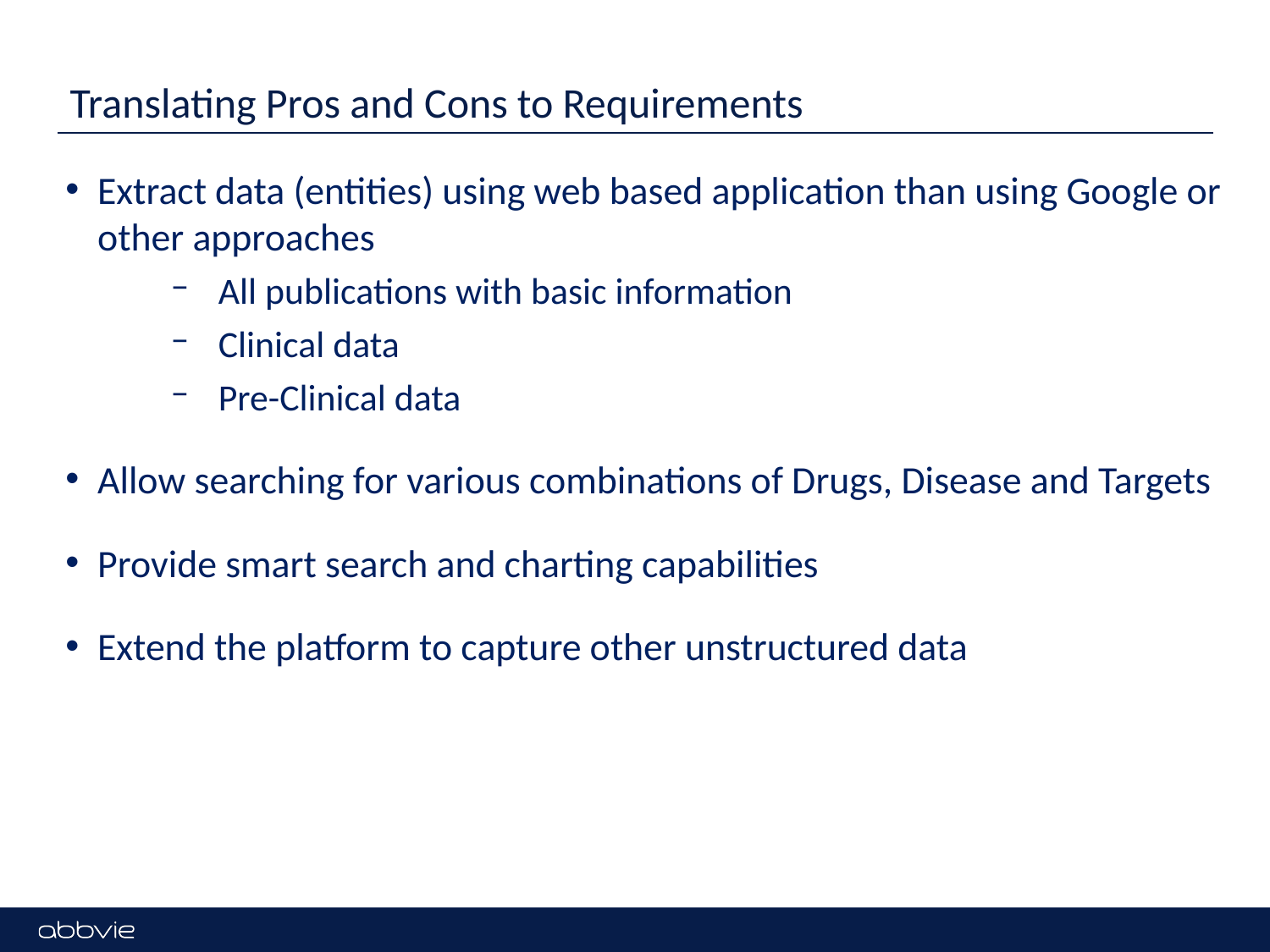

# Translating Pros and Cons to Requirements
Extract data (entities) using web based application than using Google or other approaches
All publications with basic information
Clinical data
Pre-Clinical data
Allow searching for various combinations of Drugs, Disease and Targets
Provide smart search and charting capabilities
Extend the platform to capture other unstructured data